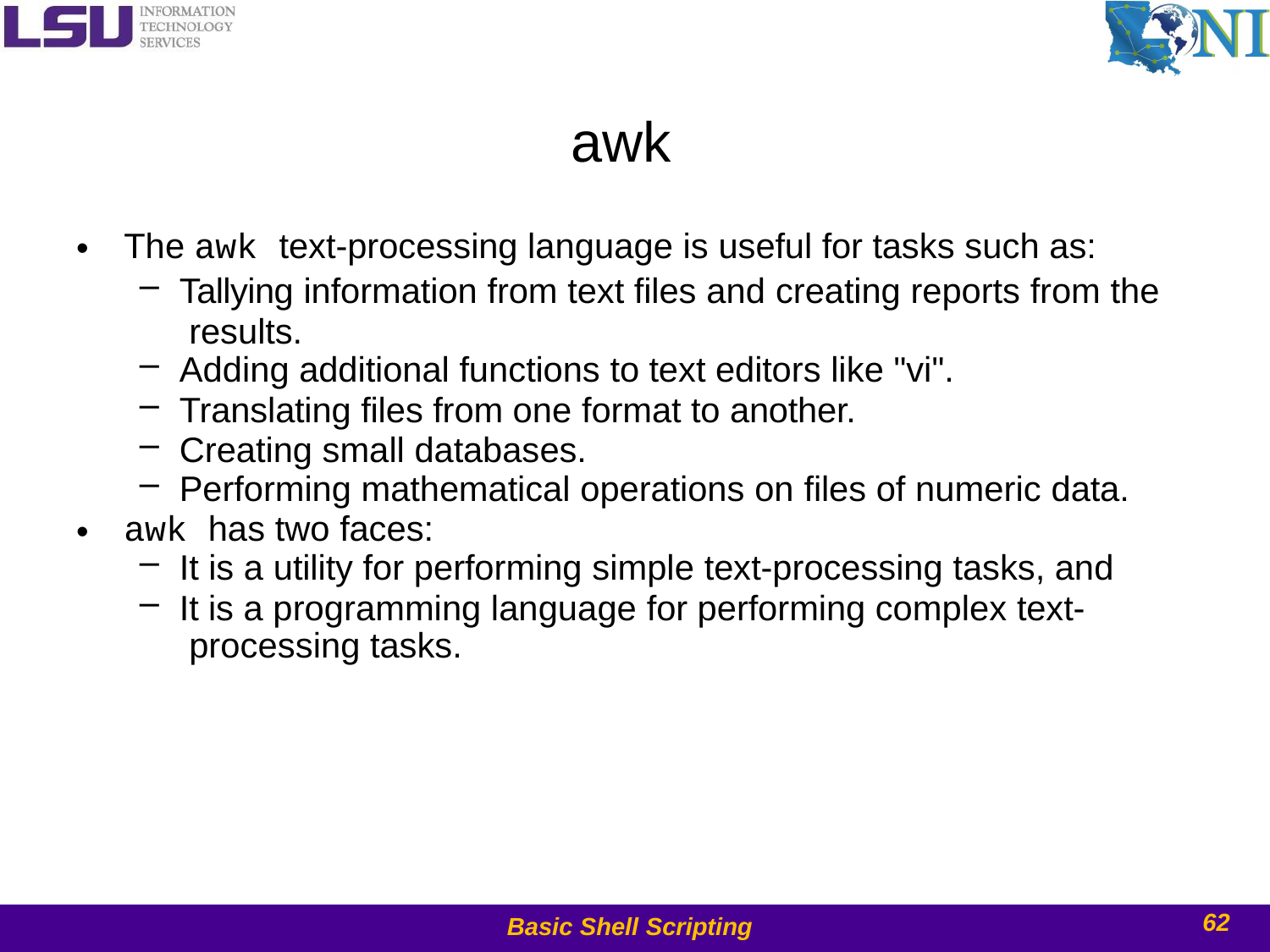

# awk
The awk text-processing language is useful for tasks such as:
Tallying information from text files and creating reports from the  results.
Adding additional functions to text editors like "vi".
Translating files from one format to another.
Creating small databases.
Performing mathematical operations on files of numeric data.
awk has two faces:
It is a utility for performing simple text-processing tasks, and
It is a programming language for performing complex text-  processing tasks.
•
•
62
Basic Shell Scripting